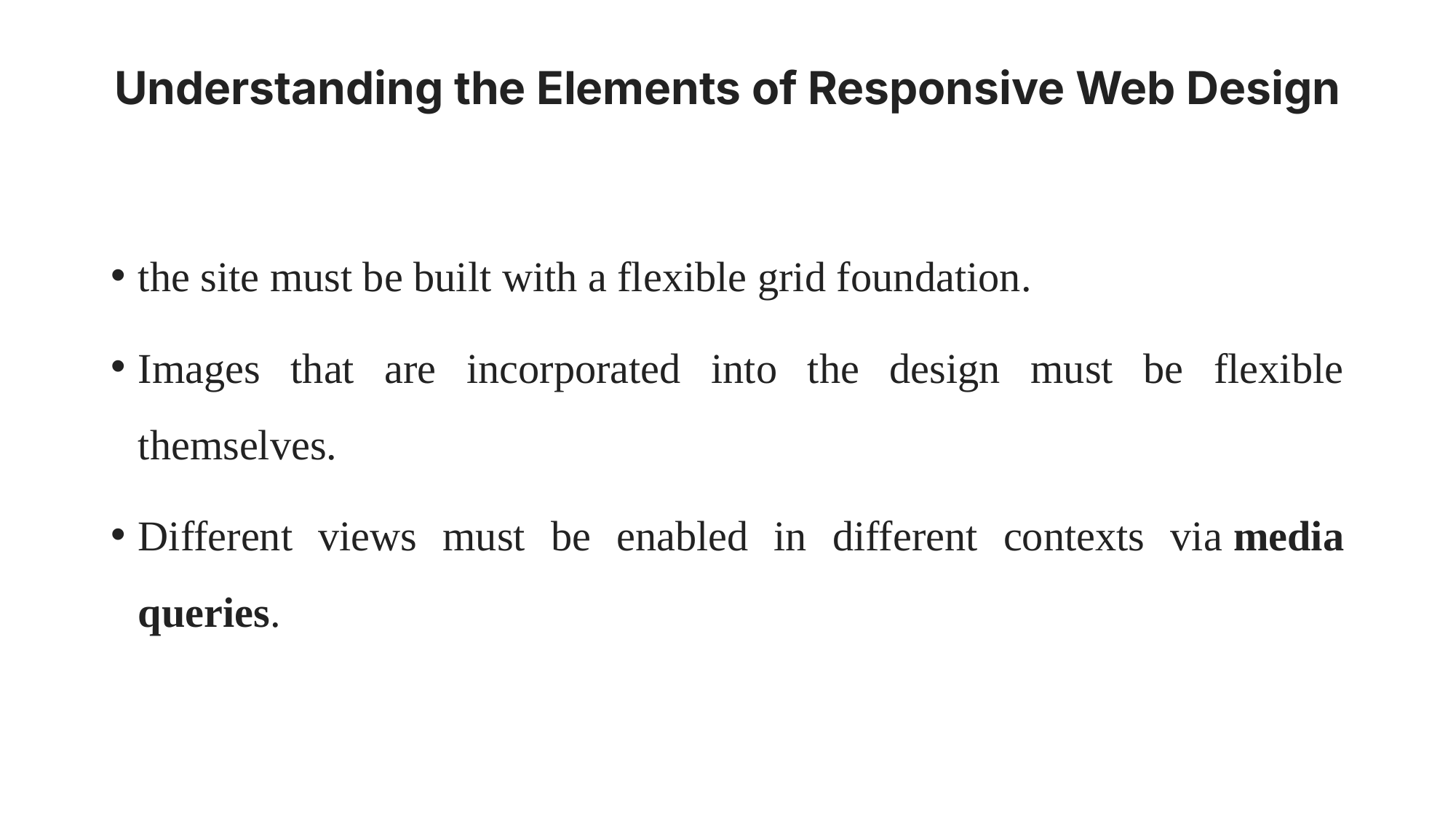

# Understanding the Elements of Responsive Web Design
the site must be built with a flexible grid foundation.
Images that are incorporated into the design must be flexible themselves.
Different views must be enabled in different contexts via media queries.